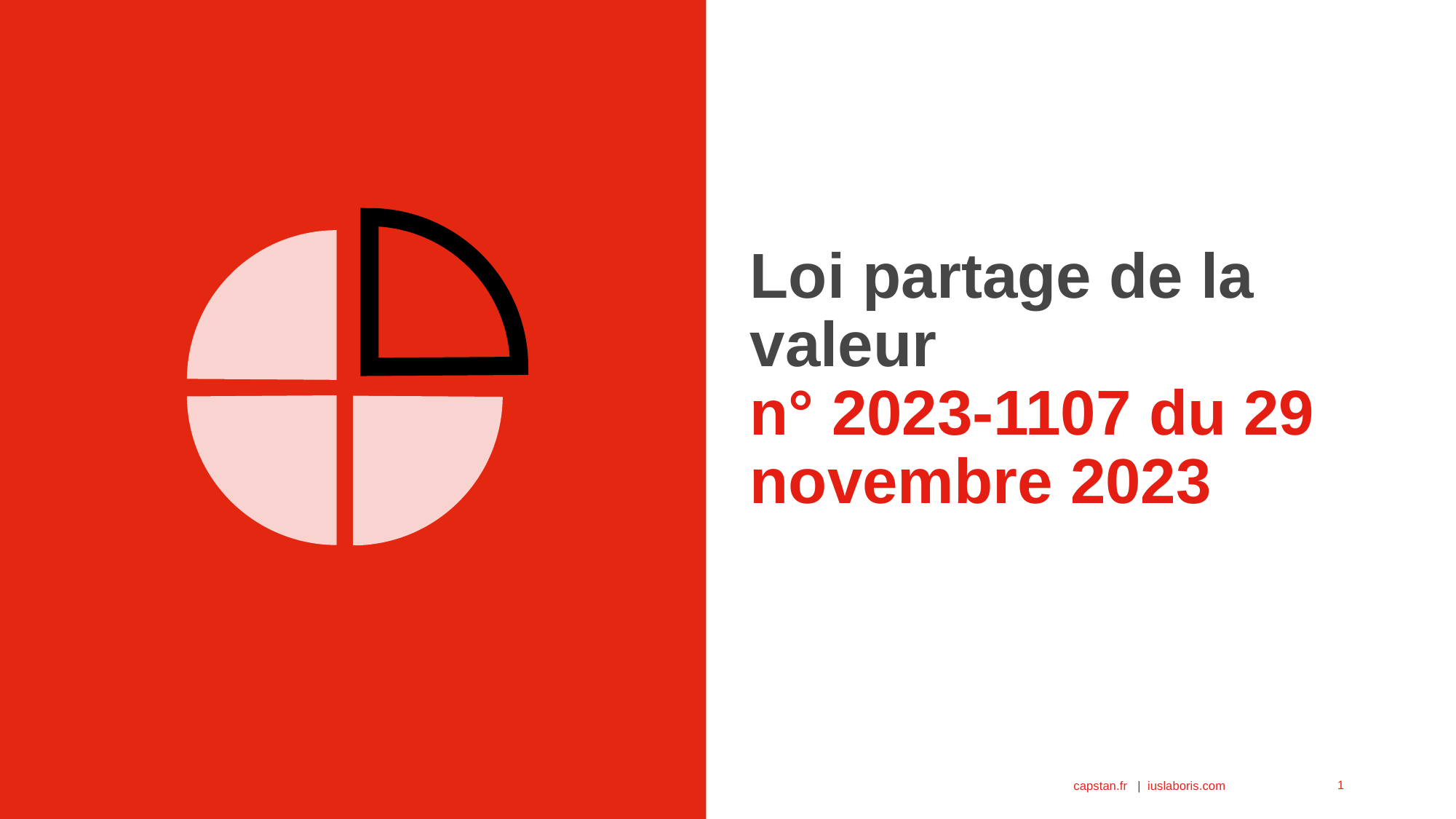

# Loi partage de la valeur n° 2023-1107 du 29 novembre 2023
1